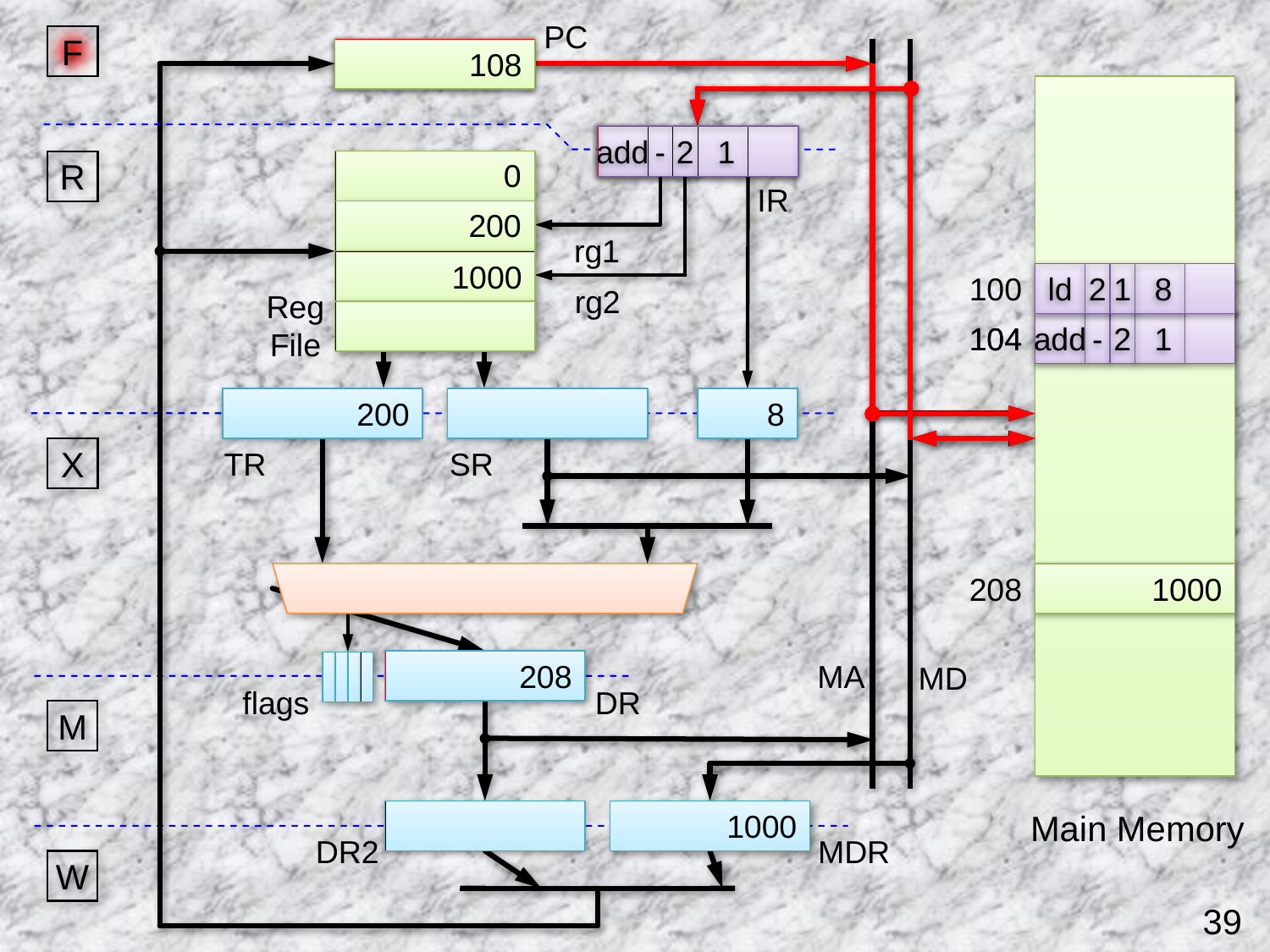

PC

F
104
108

ld
2
1
8

add

-
2
1
0

R

IR
200

rg1
1000
100

ld
2
1
8
rg2
Reg
File

104
104

add
-
2
1
200

8

TR
SR
X

208
1000
208
MA
MD

flags
DR
M

1000
Main Memory

MDR
DR2
W

39